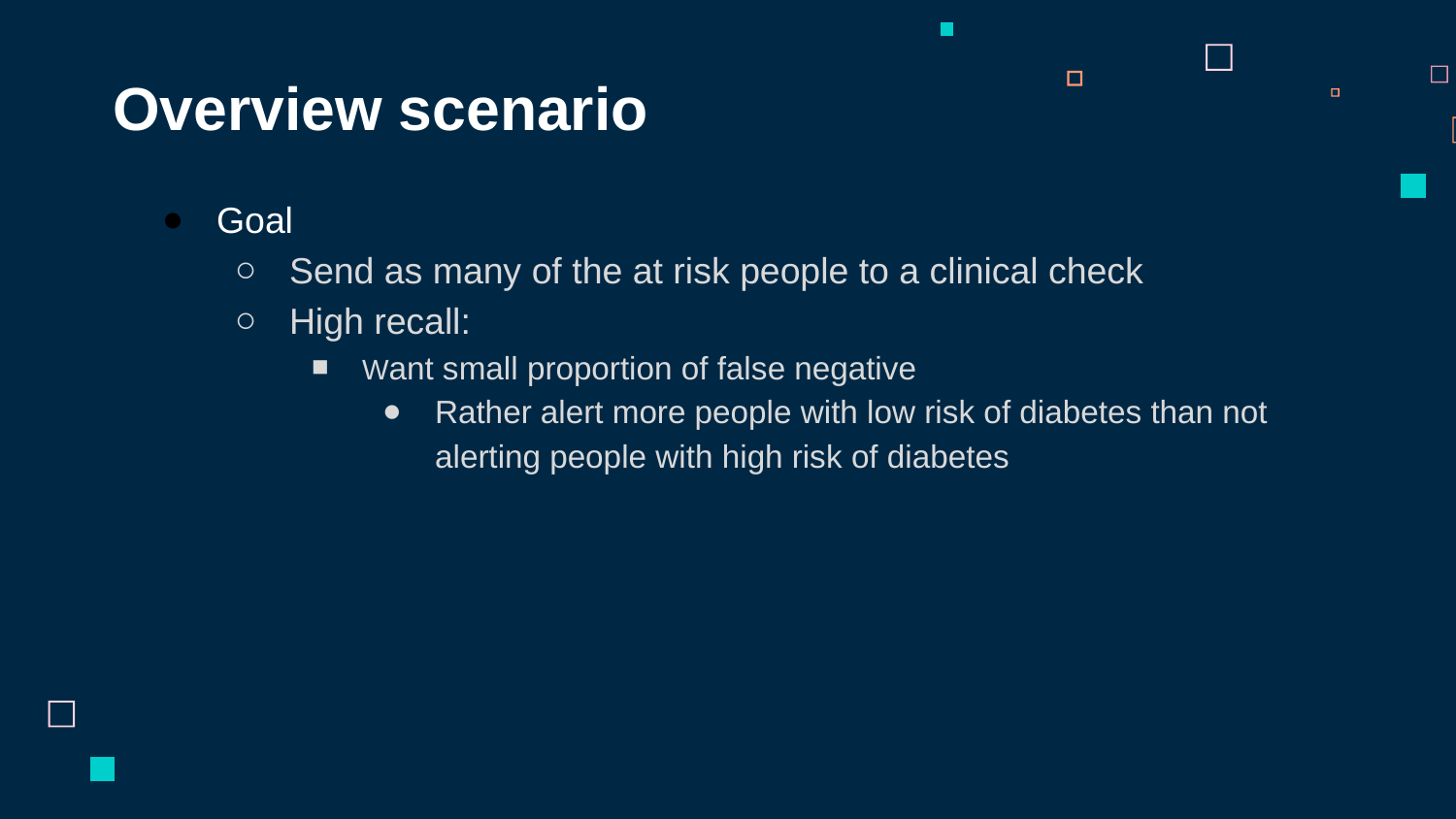

# Overview scenario
Goal
Send as many of the at risk people to a clinical check
High recall:
Want small proportion of false negative
Rather alert more people with low risk of diabetes than not alerting people with high risk of diabetes